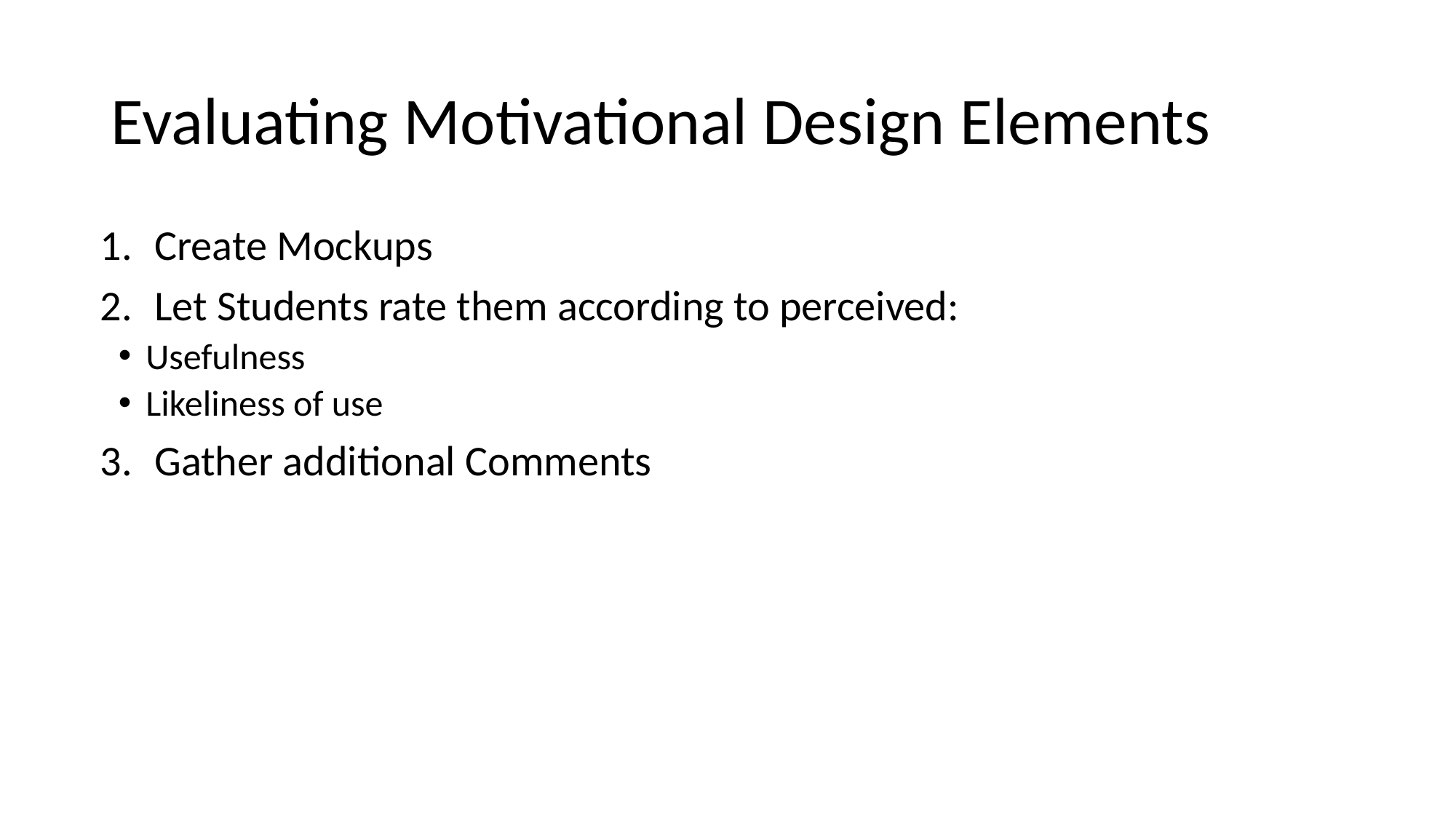

# Evaluating Motivational Design Elements
Create Mockups
Let Students rate them according to perceived:
Usefulness
Likeliness of use
Gather additional Comments